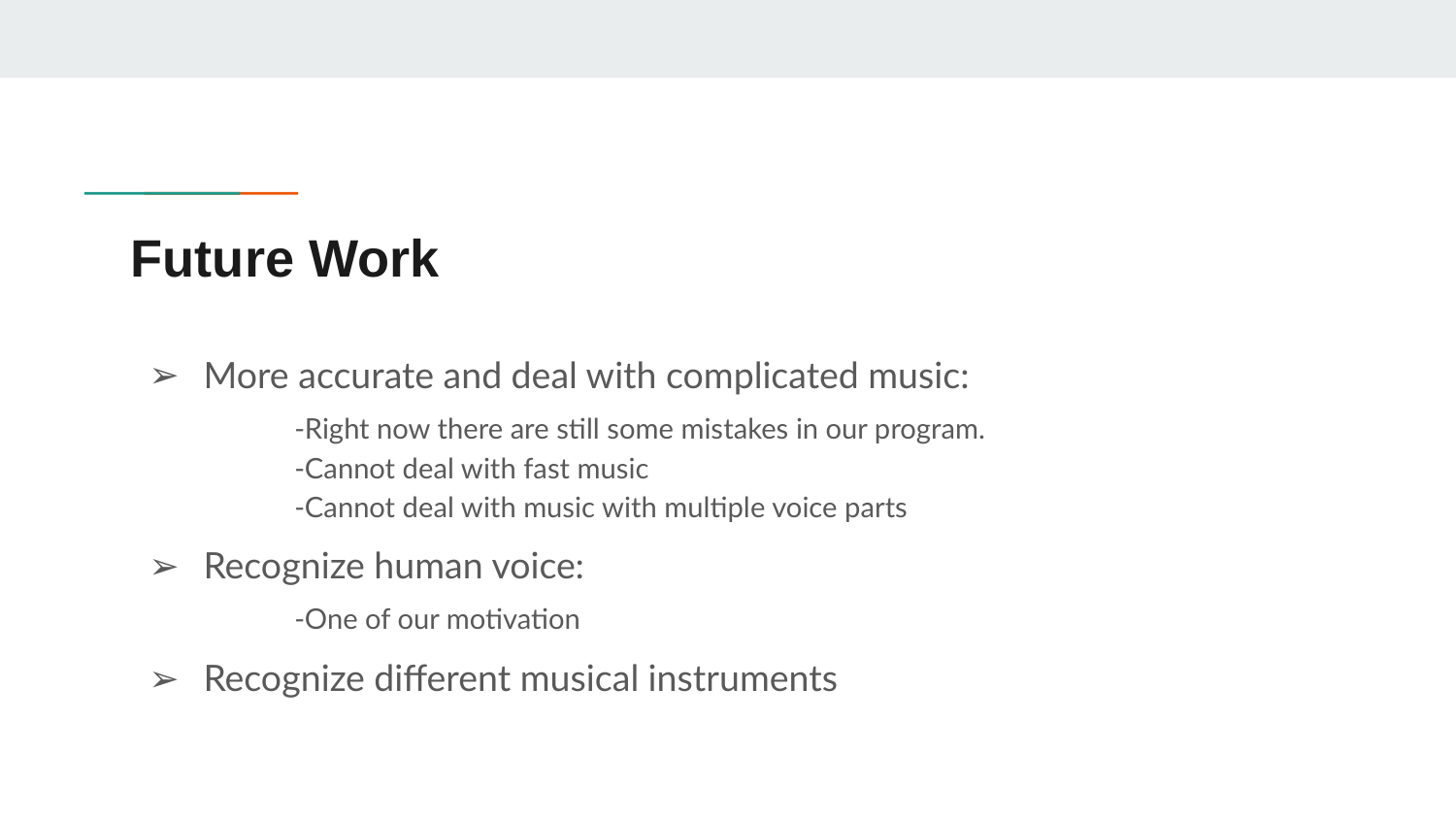

# Future Work
More accurate and deal with complicated music:
	-Right now there are still some mistakes in our program.
	-Cannot deal with fast music
	-Cannot deal with music with multiple voice parts
Recognize human voice:
	-One of our motivation
Recognize different musical instruments